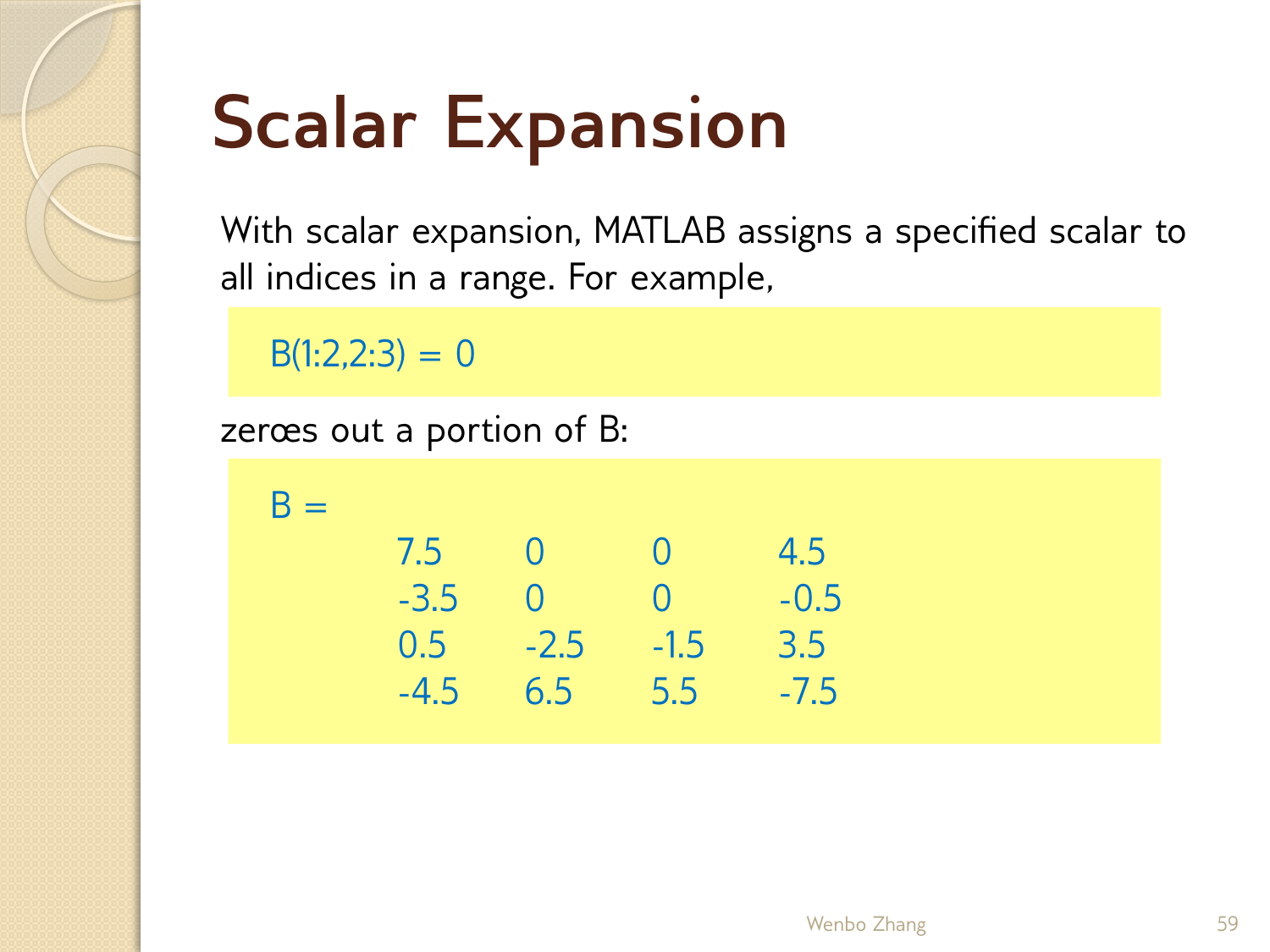

# Scalar Expansion
With scalar expansion, MATLAB assigns a specified scalar to all indices in a range. For example,

B(1:2,2:3) = 0
zeroes out a portion of B:

B =
	7.5 	0 	0 	4.5
	-3.5 	0 	0 	-0.5
	0.5 	-2.5 	-1.5 	3.5
	-4.5 	6.5 	5.5 	-7.5
Wenbo Zhang
59